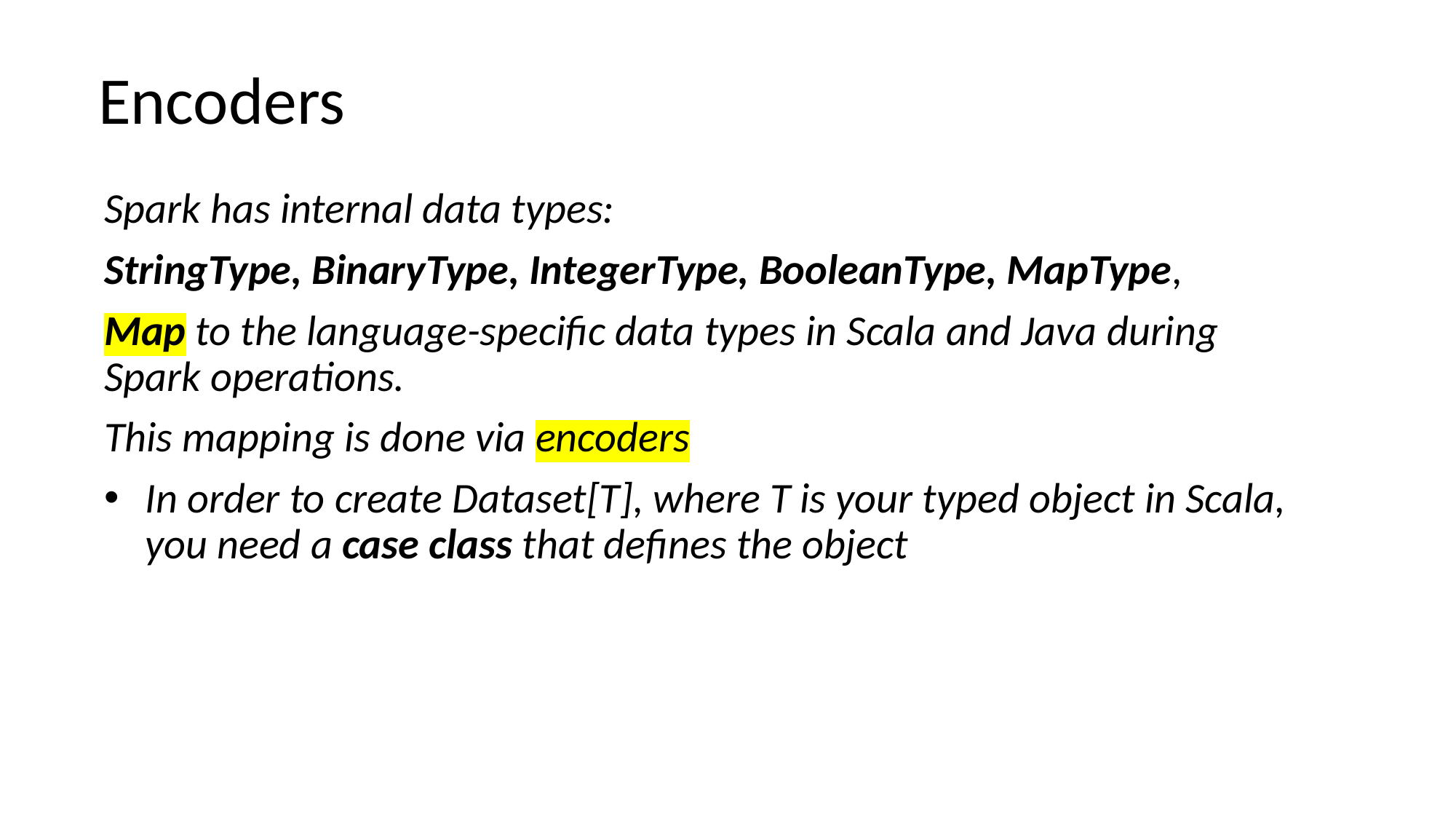

# Encoders
Spark has internal data types:
StringType, BinaryType, IntegerType, BooleanType, MapType,
Map to the language-specific data types in Scala and Java during Spark operations.
This mapping is done via encoders
In order to create Dataset[T], where T is your typed object in Scala, you need a case class that defines the object